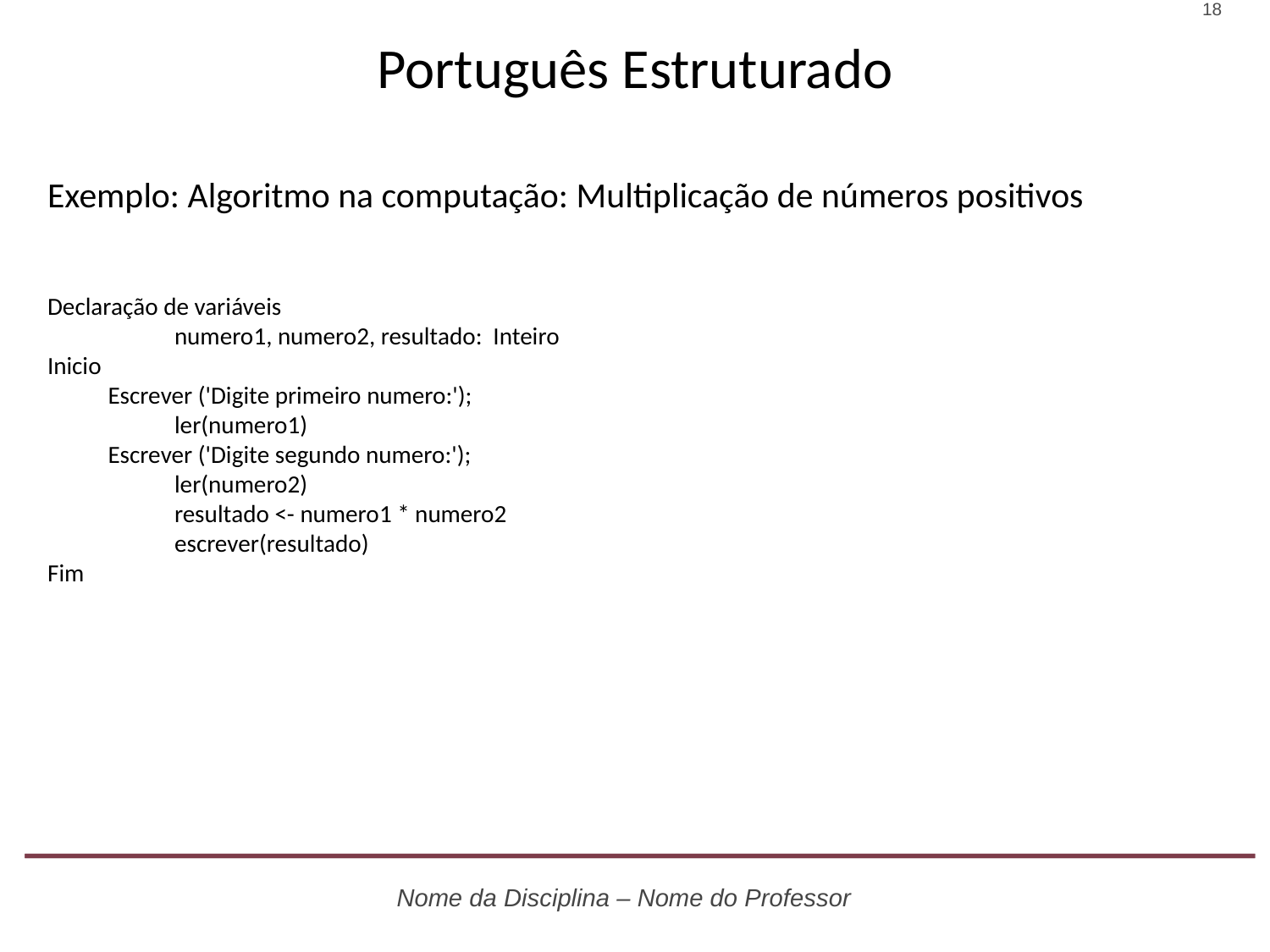

Português Estruturado
Exemplo: Algoritmo na computação: Multiplicação de números positivos

Declaração de variáveis
 	numero1, numero2, resultado:  Inteiro
Inicio
           Escrever ('Digite primeiro numero:');
 	ler(numero1)
           Escrever ('Digite segundo numero:');
 	ler(numero2)
 	resultado <- numero1 * numero2
 	escrever(resultado)
Fim